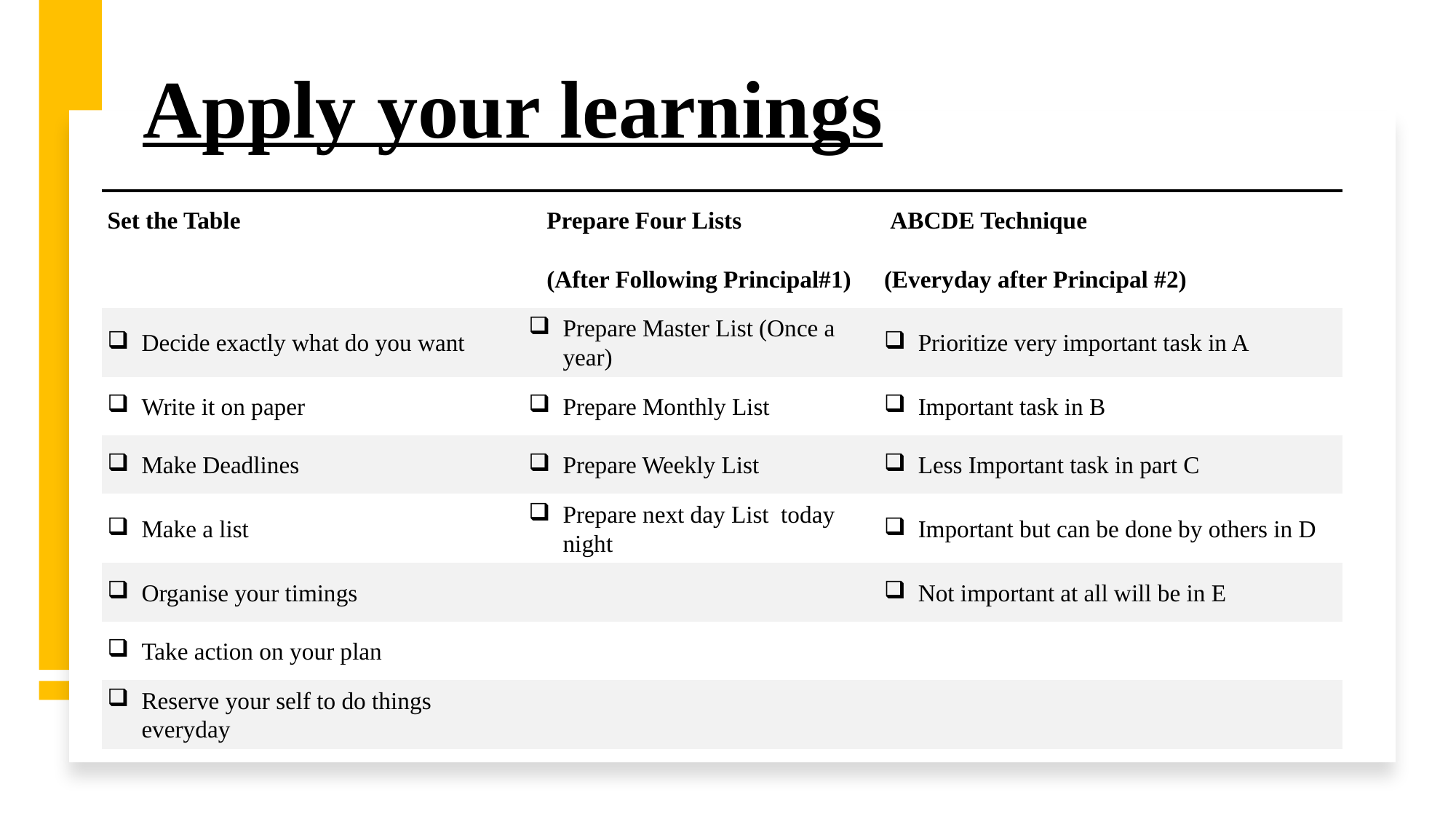

# Apply your learnings

| Set the Table | Prepare Four Lists | ABCDE Technique |
| --- | --- | --- |
|  | (After Following Principal#1) | (Everyday after Principal #2) |
| Decide exactly what do you want | Prepare Master List (Once a year) | Prioritize very important task in A |
| Write it on paper | Prepare Monthly List | Important task in B |
| Make Deadlines | Prepare Weekly List | Less Important task in part C |
| Make a list | Prepare next day List today night | Important but can be done by others in D |
| Organise your timings |  | Not important at all will be in E |
| Take action on your plan |  |  |
| Reserve your self to do things everyday |  |  |